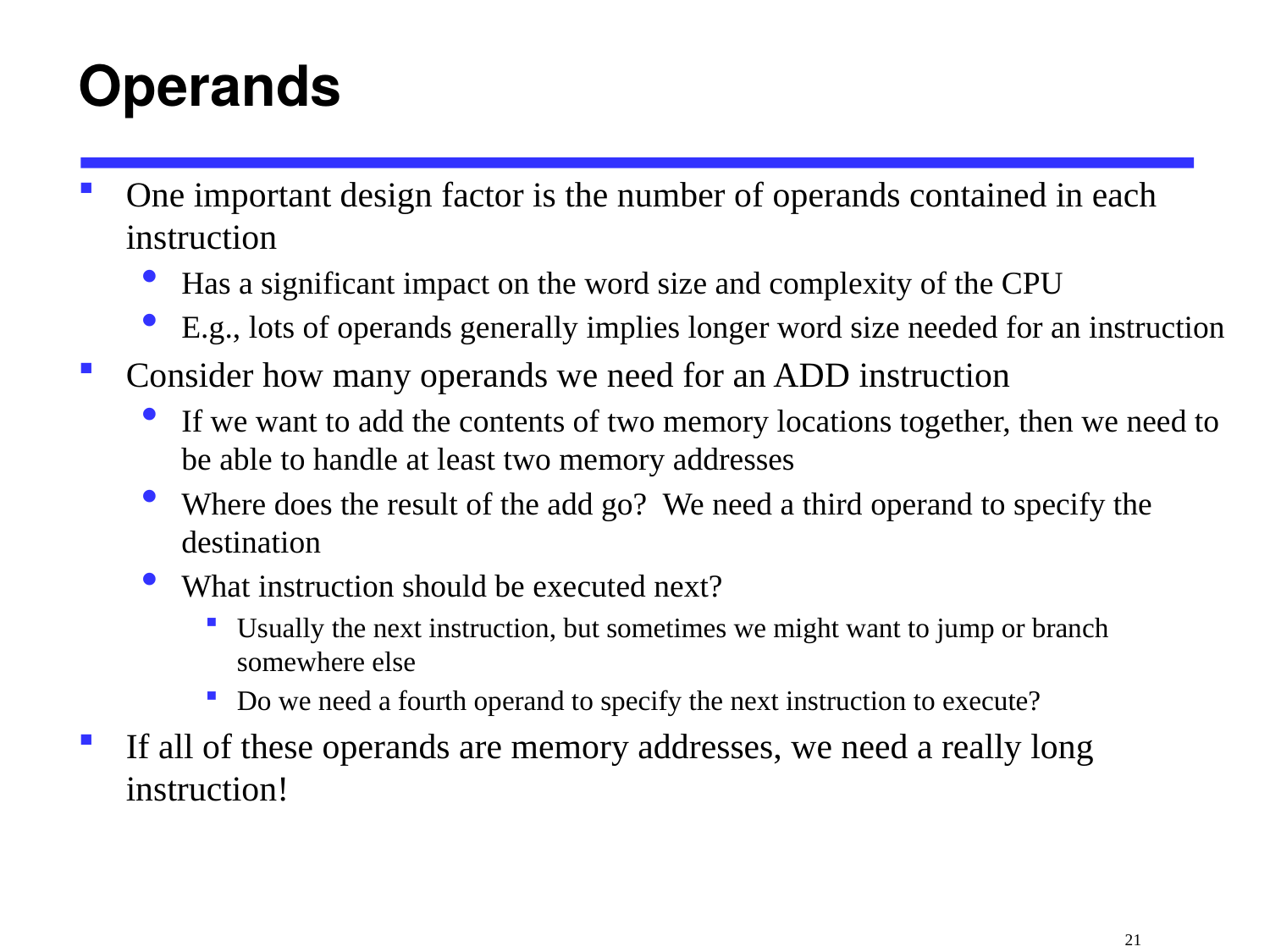

# Operands
One important design factor is the number of operands contained in each instruction
Has a significant impact on the word size and complexity of the CPU
E.g., lots of operands generally implies longer word size needed for an instruction
Consider how many operands we need for an ADD instruction
If we want to add the contents of two memory locations together, then we need to be able to handle at least two memory addresses
Where does the result of the add go?  We need a third operand to specify the destination
What instruction should be executed next?
Usually the next instruction, but sometimes we might want to jump or branch somewhere else
Do we need a fourth operand to specify the next instruction to execute?
If all of these operands are memory addresses, we need a really long instruction!
                           21